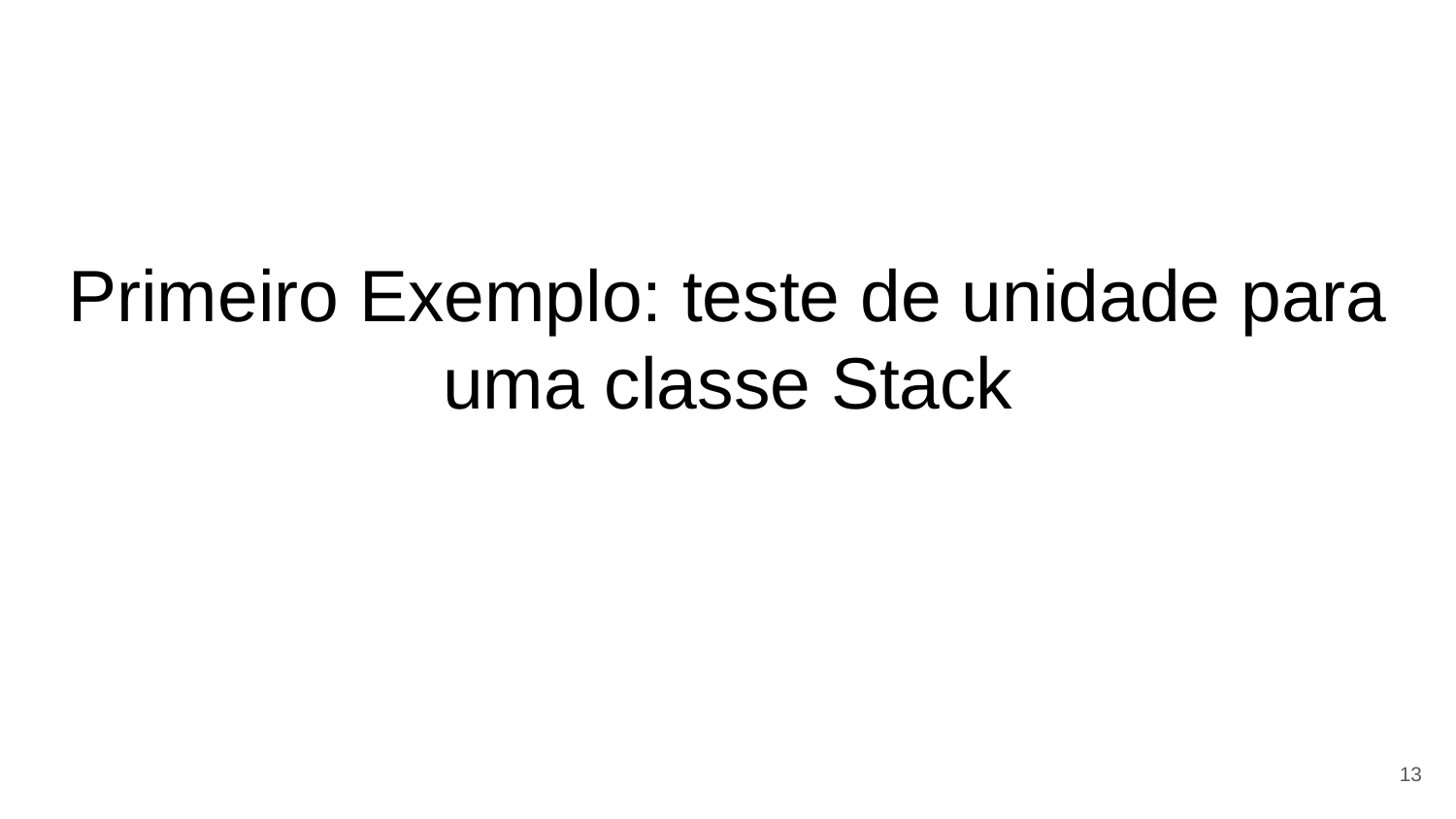

# Primeiro Exemplo: teste de unidade para uma classe Stack
13